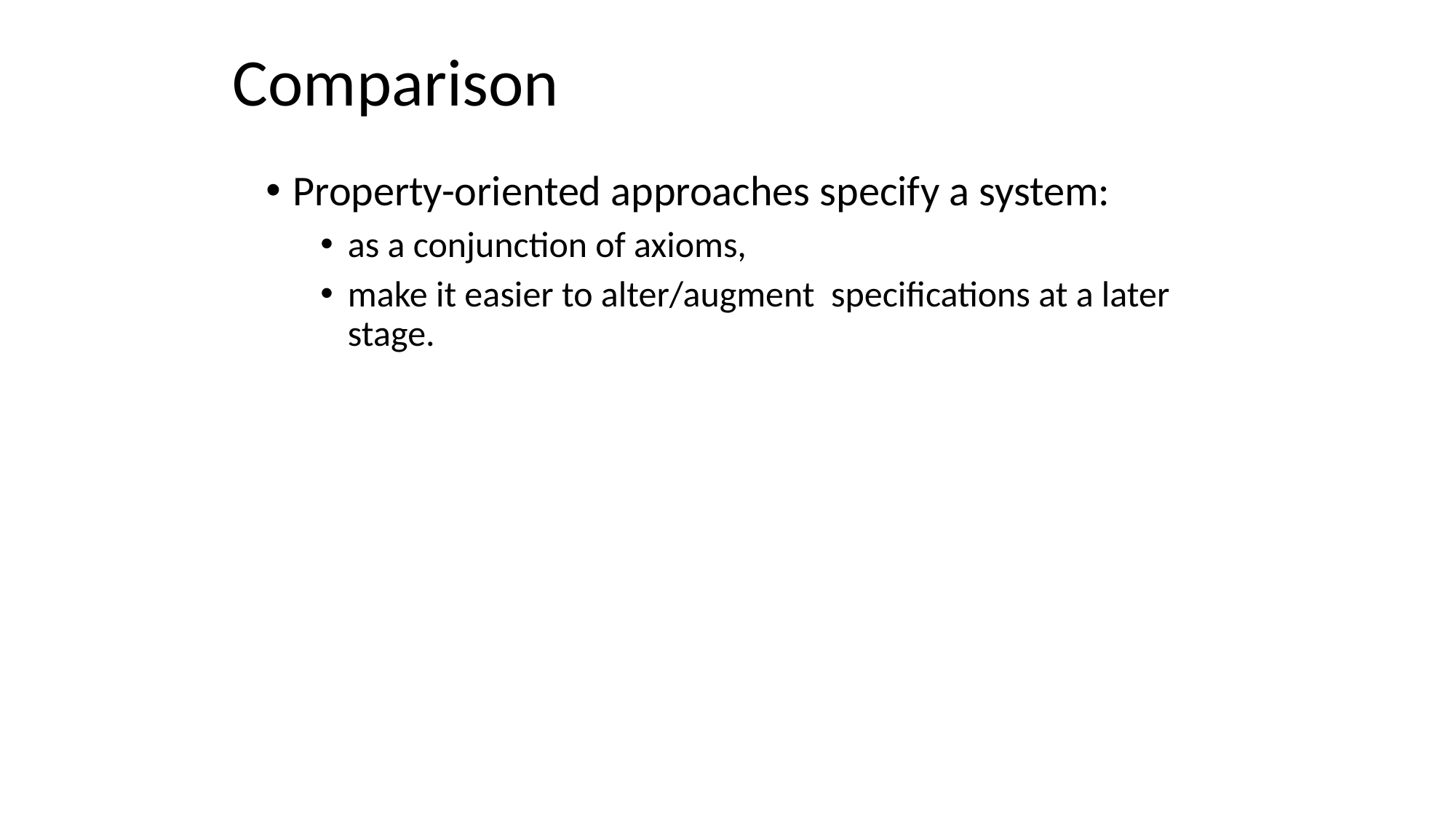

# Comparison
Property-oriented approaches specify a system:
as a conjunction of axioms,
make it easier to alter/augment  specifications at a later stage.